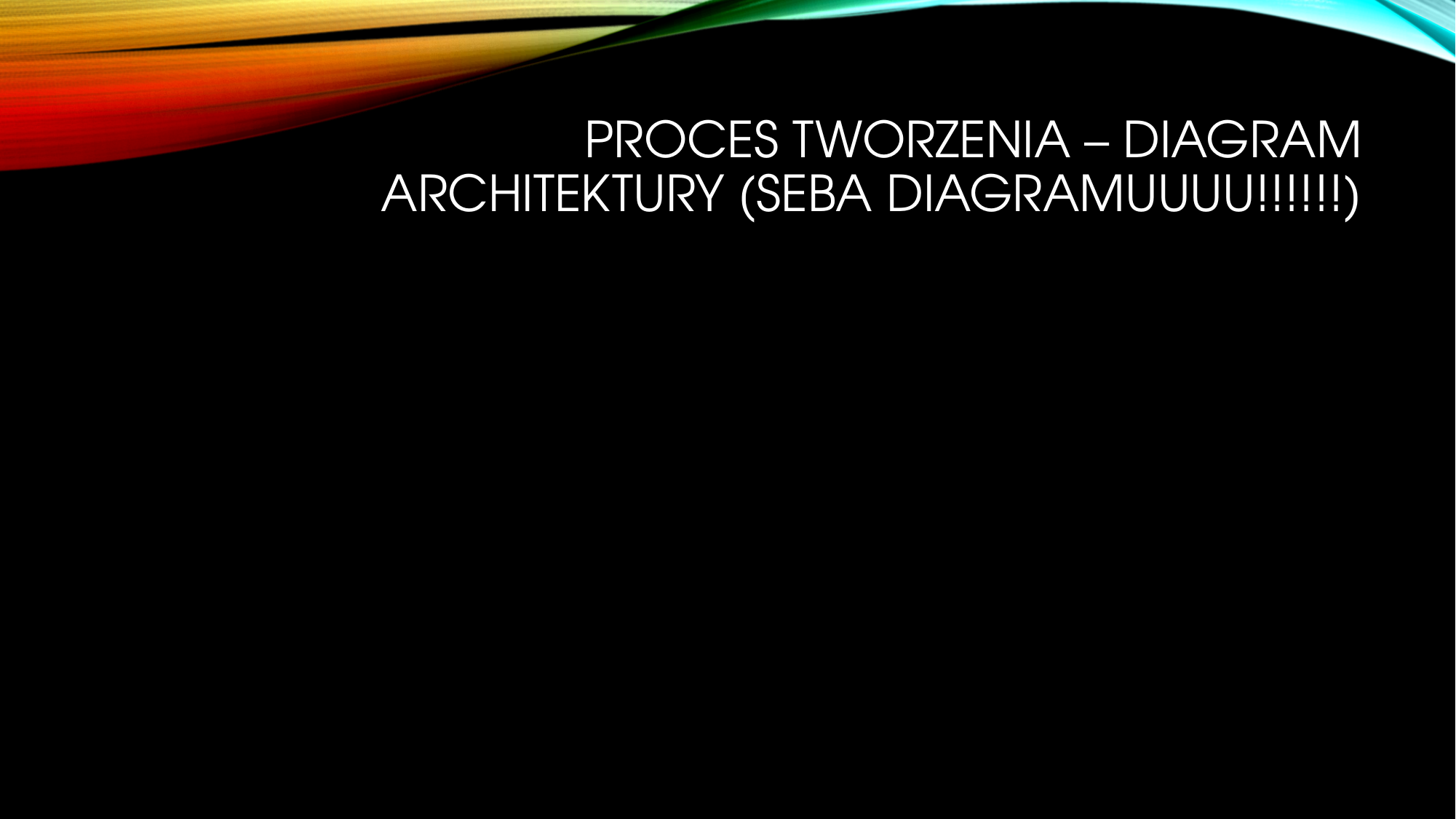

# Proces Tworzenia – diagram architektury (SEBA DIAGRAMUUUU!!!!!!)